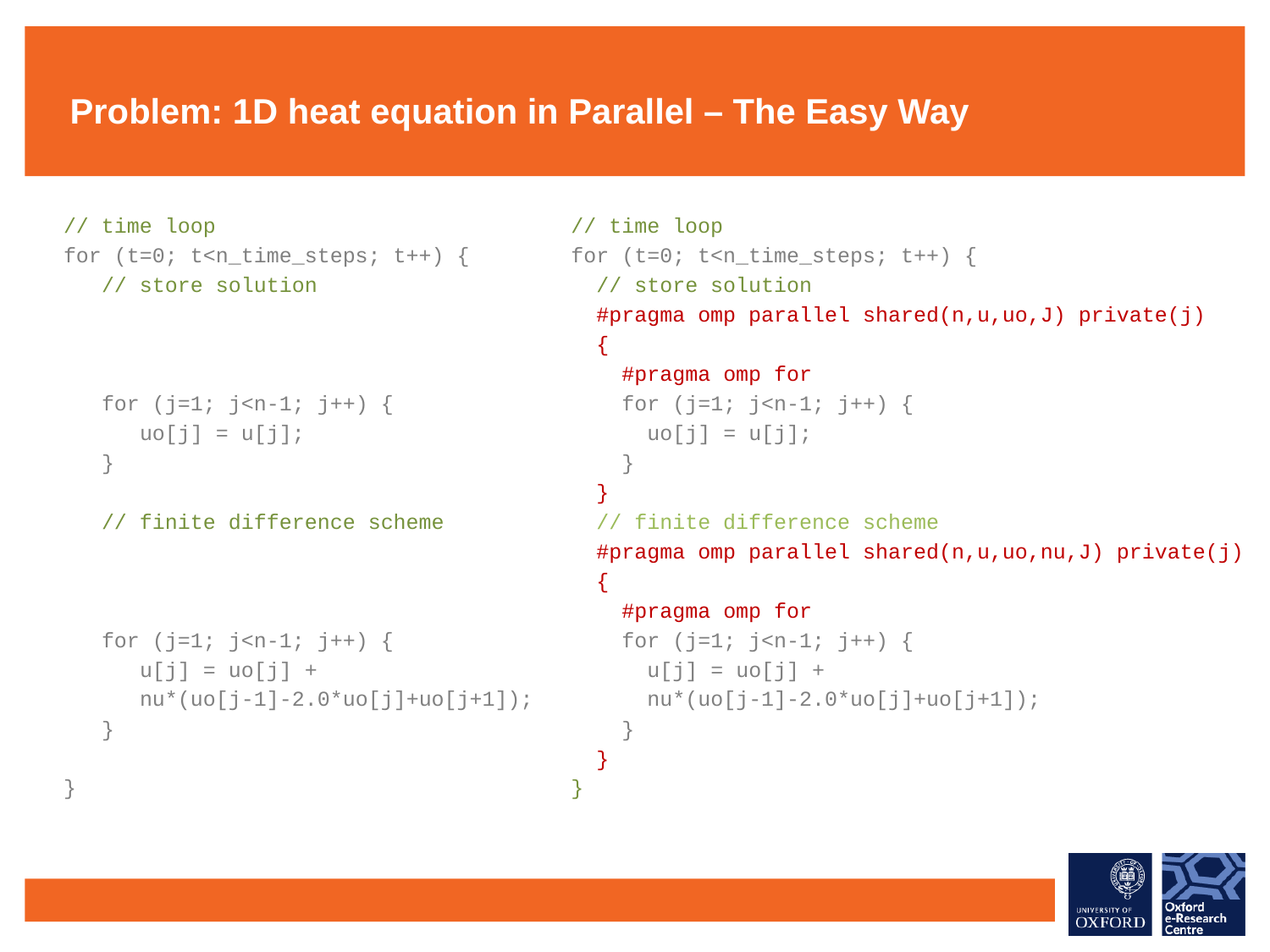

# Problem: 1D heat equation in Parallel – The Easy Way
// time loop
for (t=0; t<n_time_steps; t++) {
   // store solution

   for (j=1; j<n-1; j++) {
      uo[j] = u[j];
   }

   // finite difference scheme

   for (j=1; j<n-1; j++) {
      u[j] = uo[j] +
      nu*(uo[j-1]-2.0*uo[j]+uo[j+1]);
   }

}
  // time loop
  for (t=0; t<n_time_steps; t++) {
    // store solution
    #pragma omp parallel shared(n,u,uo,J) private(j)
    {
      #pragma omp for
      for (j=1; j<n-1; j++) {
        uo[j] = u[j];
      }
    }
    // finite difference scheme
    #pragma omp parallel shared(n,u,uo,nu,J) private(j)
    {
      #pragma omp for
      for (j=1; j<n-1; j++) {
        u[j] = uo[j] +
        nu*(uo[j-1]-2.0*uo[j]+uo[j+1]);
      }
    }
  }